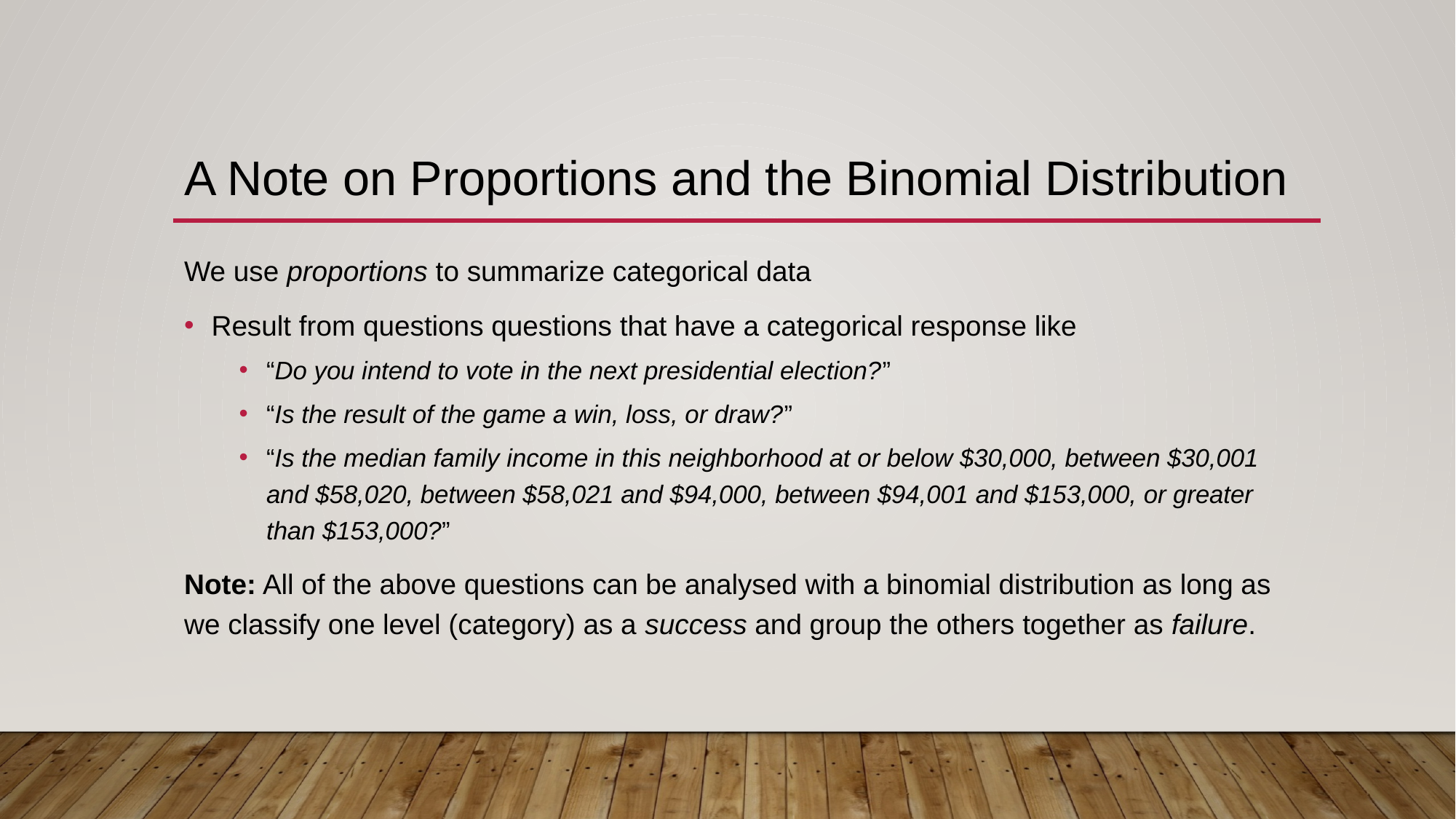

# A Note on Proportions and the Binomial Distribution
We use proportions to summarize categorical data
Result from questions questions that have a categorical response like
“Do you intend to vote in the next presidential election?”
“Is the result of the game a win, loss, or draw?”
“Is the median family income in this neighborhood at or below $30,000, between $30,001 and $58,020, between $58,021 and $94,000, between $94,001 and $153,000, or greater than $153,000?”
Note: All of the above questions can be analysed with a binomial distribution as long as we classify one level (category) as a success and group the others together as failure.